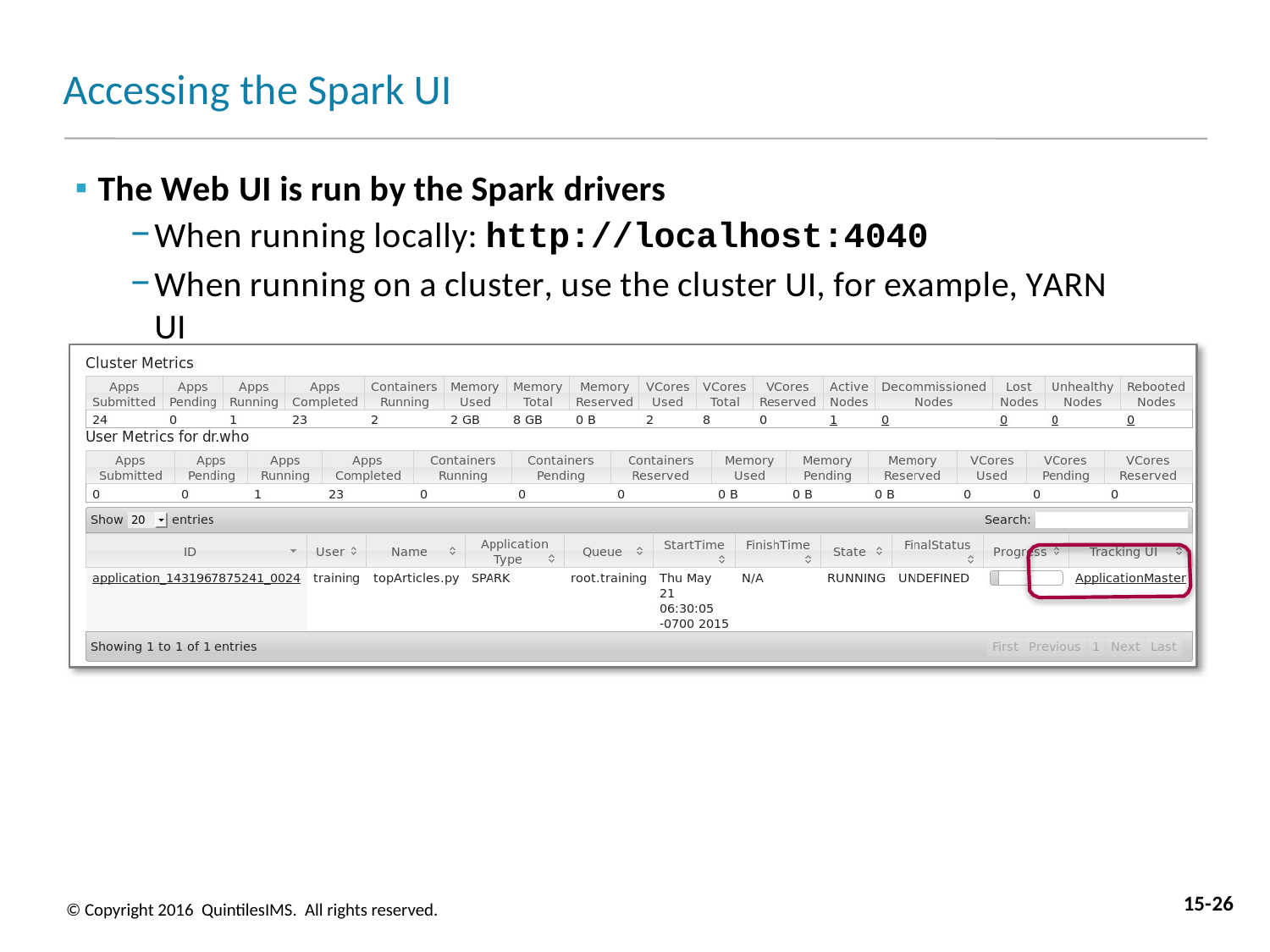

# Accessing the Spark UI
The Web UI is run by the Spark drivers
When running locally: http://localhost:4040
When running on a cluster, use the cluster UI, for example, YARN UI

15-26
© Copyright 2016  QuintilesIMS.  All rights reserved.